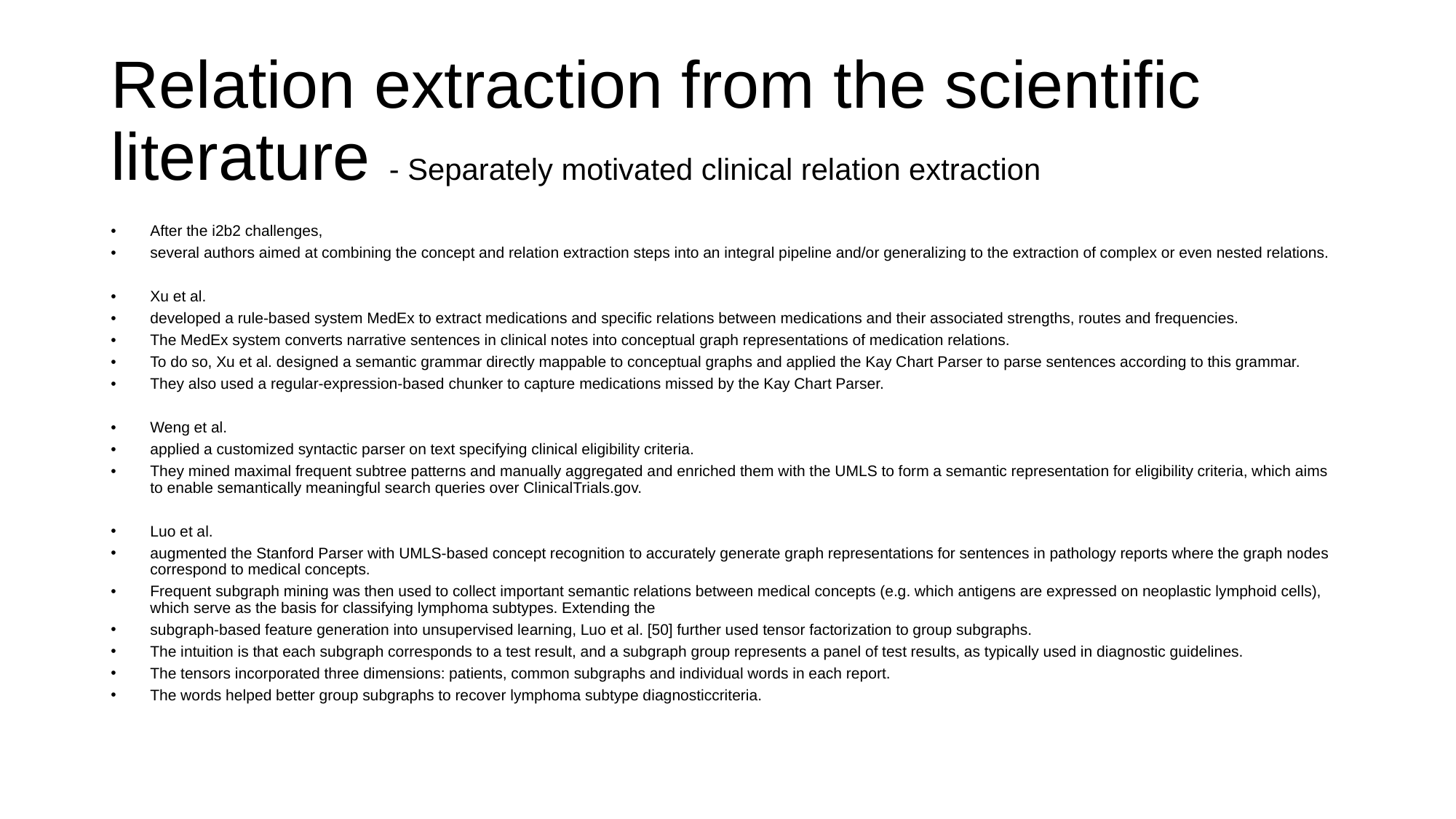

# Relation extraction from the scientific literature - Separately motivated clinical relation extraction
After the i2b2 challenges,
several authors aimed at combining the concept and relation extraction steps into an integral pipeline and/or generalizing to the extraction of complex or even nested relations.

Xu et al.
developed a rule-based system MedEx to extract medications and specific relations between medications and their associated strengths, routes and frequencies.
The MedEx system converts narrative sentences in clinical notes into conceptual graph representations of medication relations.
To do so, Xu et al. designed a semantic grammar directly mappable to conceptual graphs and applied the Kay Chart Parser to parse sentences according to this grammar.
They also used a regular-expression-based chunker to capture medications missed by the Kay Chart Parser.

Weng et al.
applied a customized syntactic parser on text specifying clinical eligibility criteria.
They mined maximal frequent subtree patterns and manually aggregated and enriched them with the UMLS to form a semantic representation for eligibility criteria, which aims to enable semantically meaningful search queries over ClinicalTrials.gov.

Luo et al.
augmented the Stanford Parser with UMLS-based concept recognition to accurately generate graph representations for sentences in pathology reports where the graph nodes correspond to medical concepts.
Frequent subgraph mining was then used to collect important semantic relations between medical concepts (e.g. which antigens are expressed on neoplastic lymphoid cells), which serve as the basis for classifying lymphoma subtypes. Extending the
subgraph-based feature generation into unsupervised learning, Luo et al. [50] further used tensor factorization to group subgraphs.
The intuition is that each subgraph corresponds to a test result, and a subgraph group represents a panel of test results, as typically used in diagnostic guidelines.
The tensors incorporated three dimensions: patients, common subgraphs and individual words in each report.
The words helped better group subgraphs to recover lymphoma subtype diagnosticcriteria.